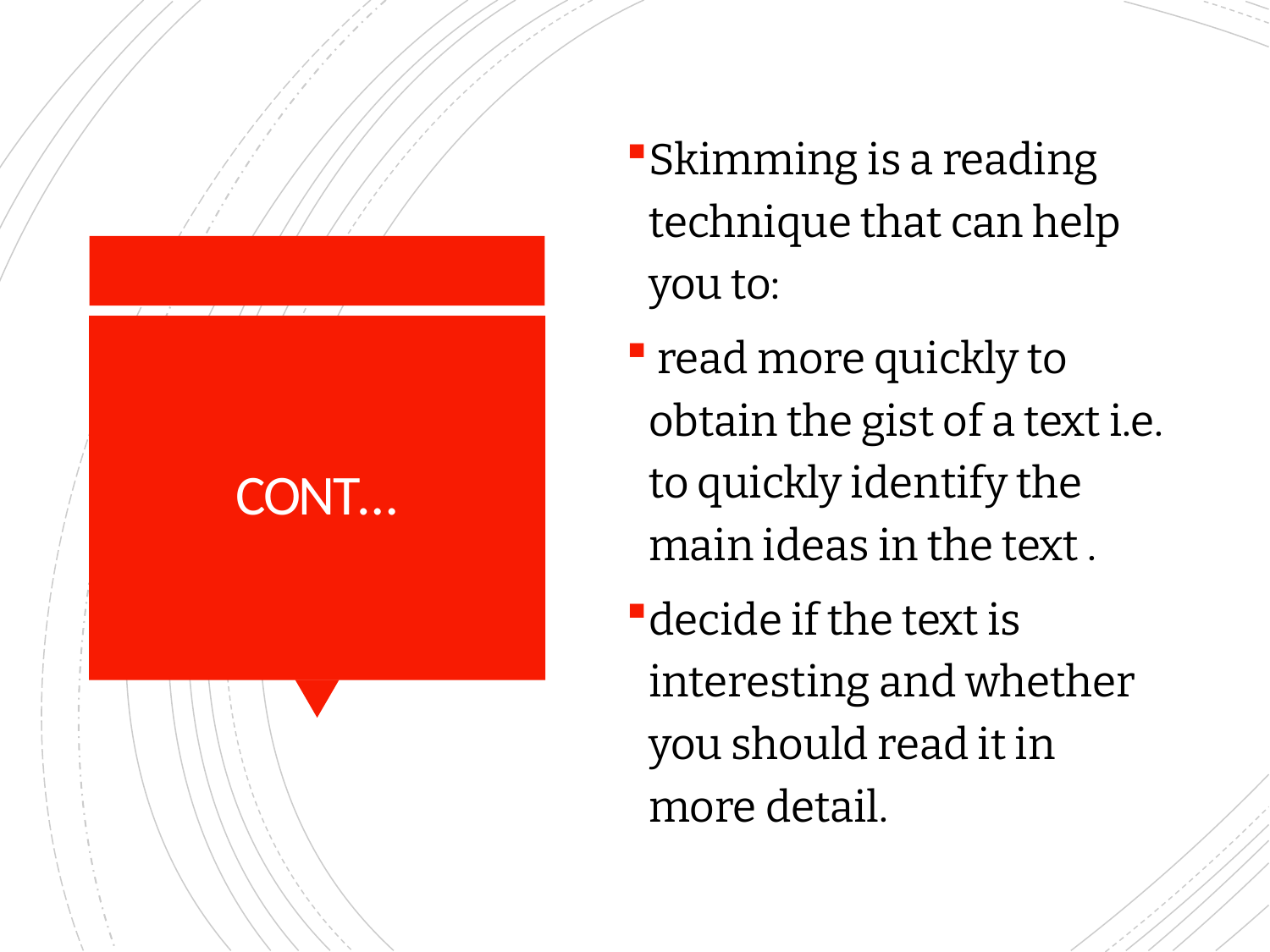

Skimming is a reading technique that can help you to:
 read more quickly to obtain the gist of a text i.e. to quickly identify the main ideas in the text .
decide if the text is interesting and whether you should read it in more detail.
# CONT…